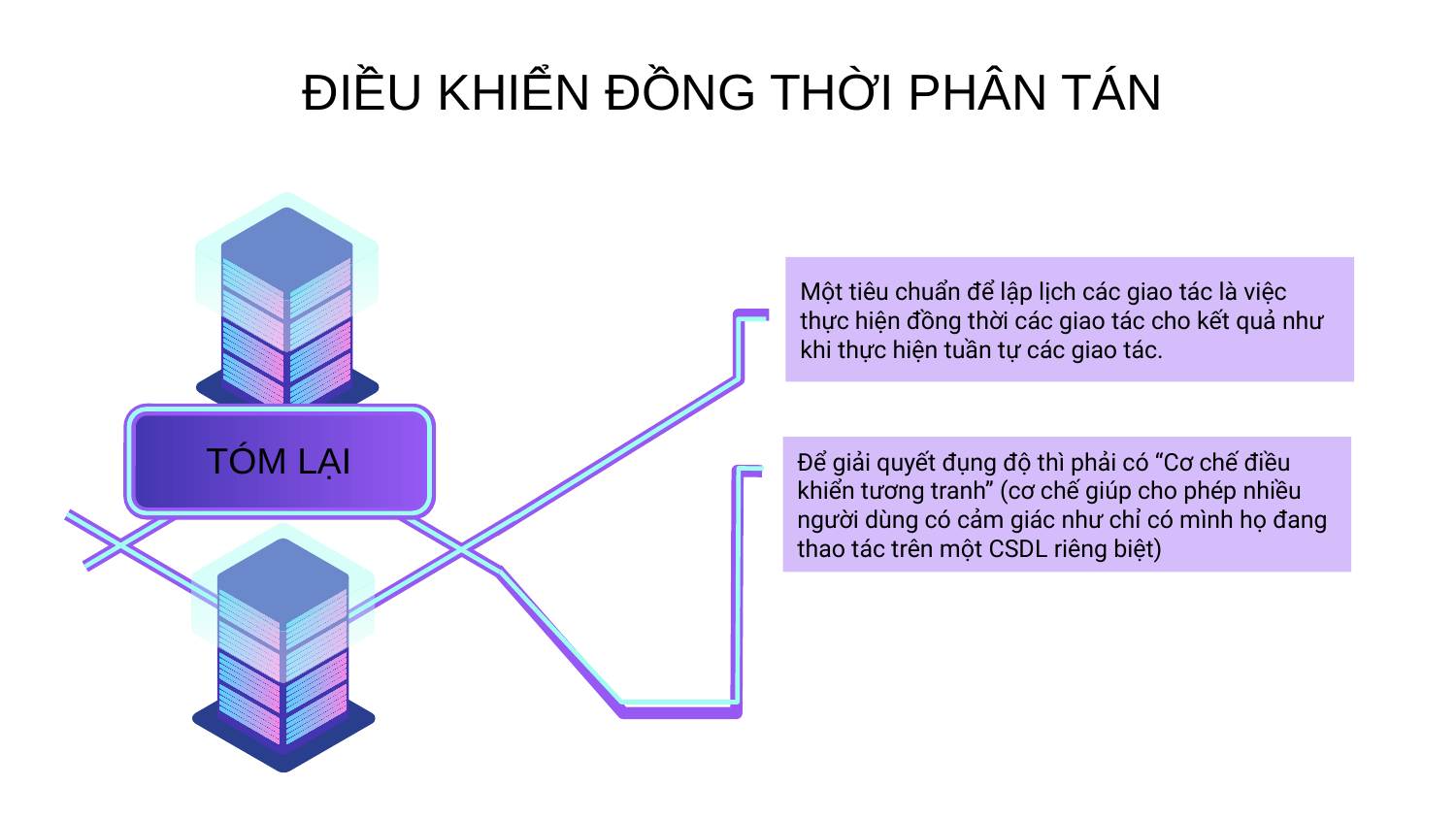

# ĐIỀU KHIỂN ĐỒNG THỜI PHÂN TÁN

Một tiêu chuẩn để lập lịch các giao tác là việc thực hiện đồng thời các giao tác cho kết quả như khi thực hiện tuần tự các giao tác.

Để giải quyết đụng độ thì phải có “Cơ chế điều khiển tương tranh” (cơ chế giúp cho phép nhiều người dùng có cảm giác như chỉ có mình họ đang thao tác trên một CSDL riêng biệt)
TÓM LẠI